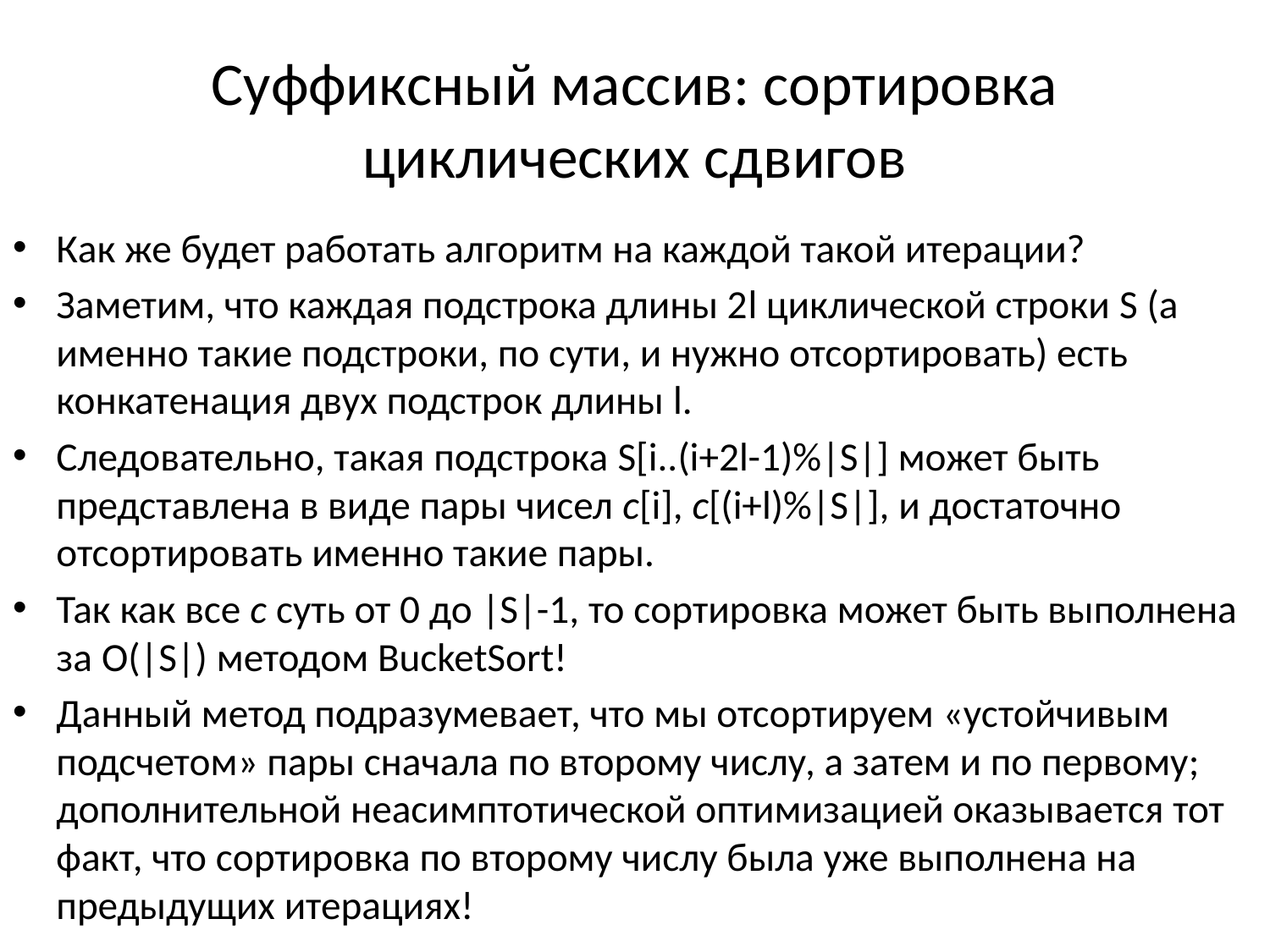

# Суффиксный массив: сортировка циклических сдвигов
Как же будет работать алгоритм на каждой такой итерации?
Заметим, что каждая подстрока длины 2l циклической строки S (а именно такие подстроки, по сути, и нужно отсортировать) есть конкатенация двух подстрок длины l.
Следовательно, такая подстрока S[i..(i+2l-1)%|S|] может быть представлена в виде пары чисел c[i], c[(i+l)%|S|], и достаточно отсортировать именно такие пары.
Так как все с суть от 0 до |S|-1, то сортировка может быть выполнена за O(|S|) методом BucketSort!
Данный метод подразумевает, что мы отсортируем «устойчивым подсчетом» пары сначала по второму числу, а затем и по первому; дополнительной неасимптотической оптимизацией оказывается тот факт, что сортировка по второму числу была уже выполнена на предыдущих итерациях!